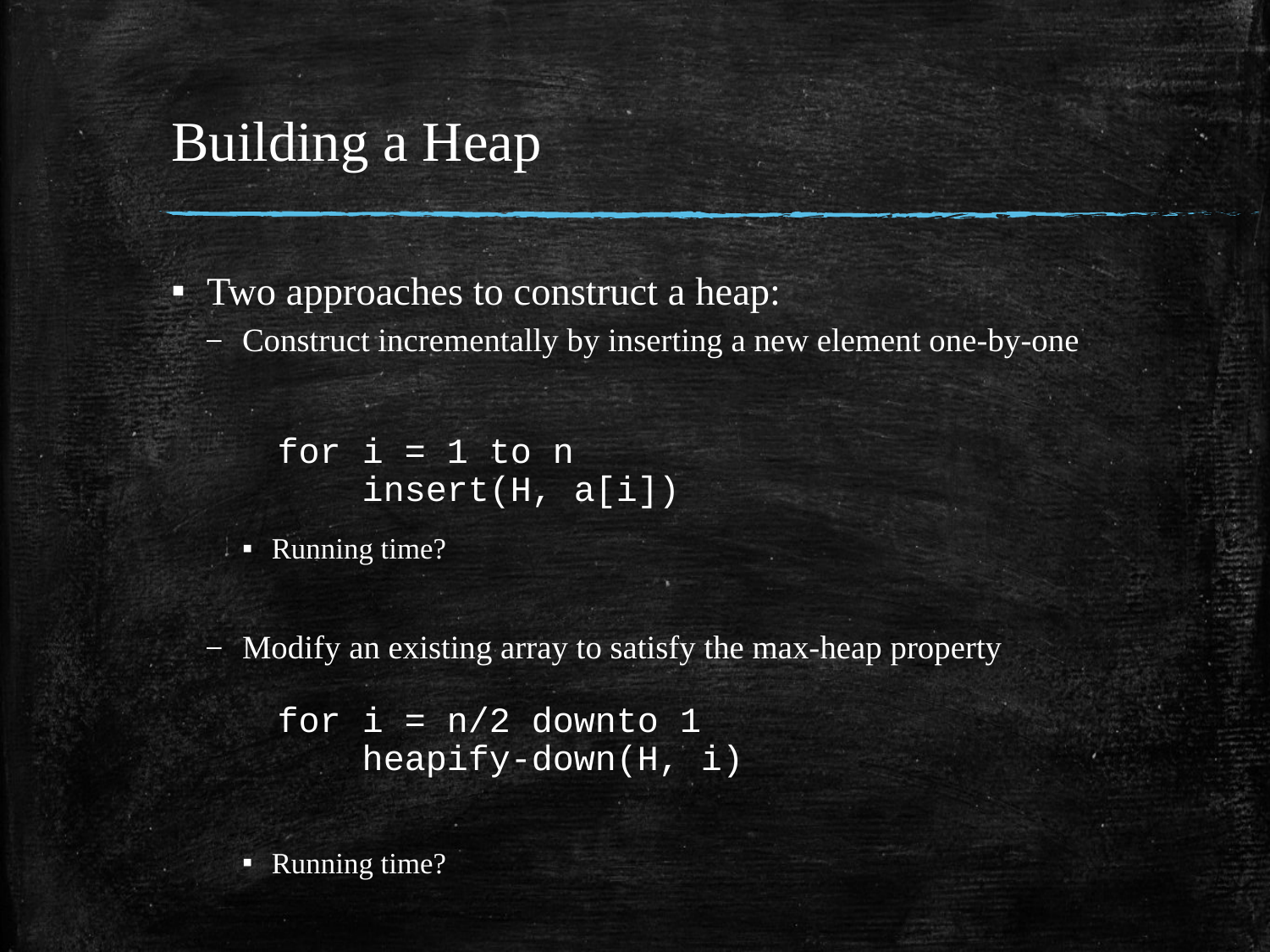

# Building a Heap
Two approaches to construct a heap:
Construct incrementally by inserting a new element one-by-one

Running time?

Modify an existing array to satisfy the max-heap property

Running time?
for i = 1 to n
    insert(H, a[i])
for i = n/2 downto 1
    heapify-down(H, i)